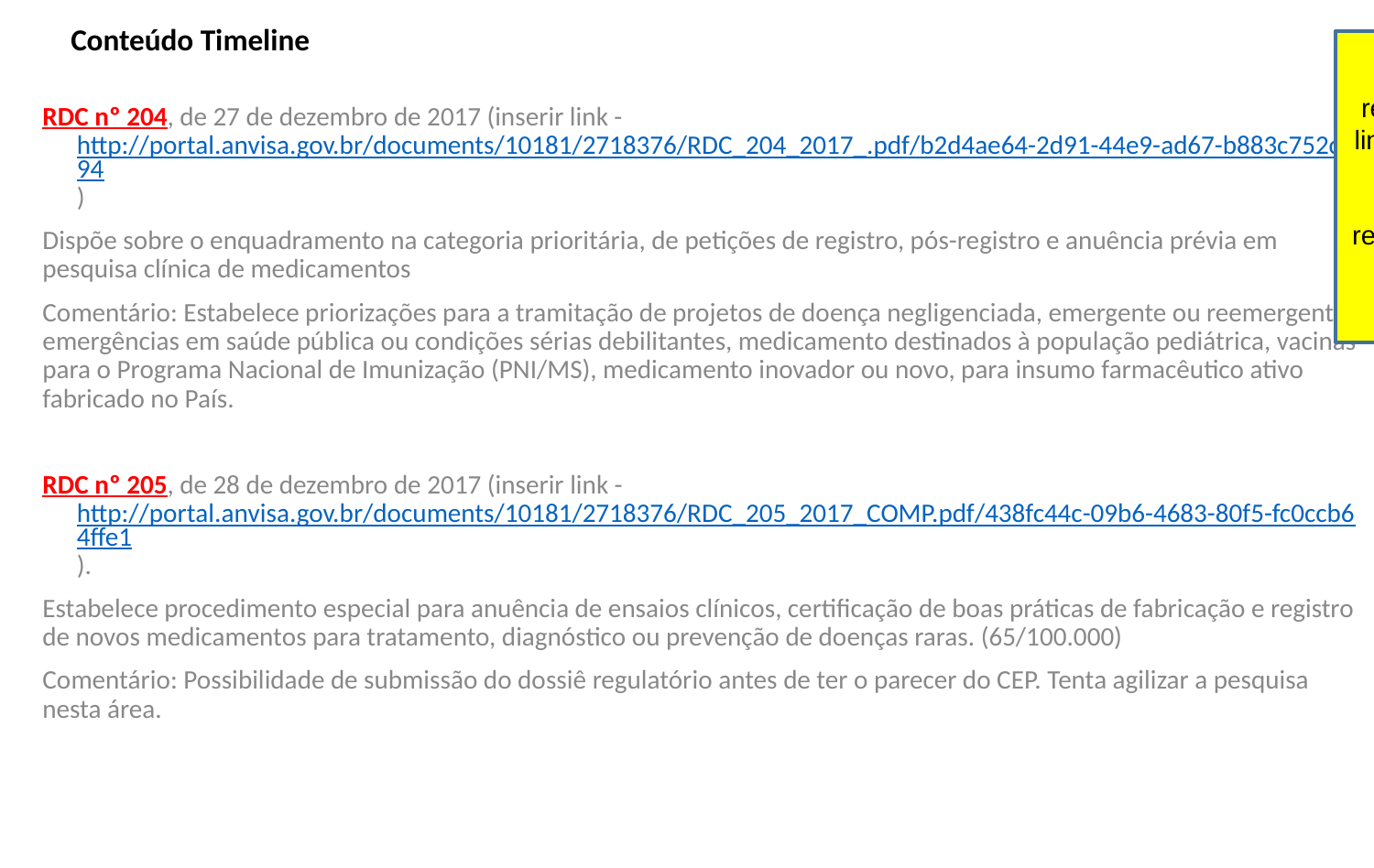

# Conteúdo Timeline
DG cada nome de resolução deve ter um link clicável (se houver) que irá redirecionar para a página da respectiva resolução na internet.

RDC nº 204, de 27 de dezembro de 2017 (inserir link - http://portal.anvisa.gov.br/documents/10181/2718376/RDC_204_2017_.pdf/b2d4ae64-2d91-44e9-ad67-b883c752c094)
Dispõe sobre o enquadramento na categoria prioritária, de petições de registro, pós-registro e anuência prévia em pesquisa clínica de medicamentos
Comentário: Estabelece priorizações para a tramitação de projetos de doença negligenciada, emergente ou reemergente, emergências em saúde pública ou condições sérias debilitantes, medicamento destinados à população pediátrica, vacinas para o Programa Nacional de Imunização (PNI/MS), medicamento inovador ou novo, para insumo farmacêutico ativo fabricado no País.

RDC nº 205, de 28 de dezembro de 2017 (inserir link - http://portal.anvisa.gov.br/documents/10181/2718376/RDC_205_2017_COMP.pdf/438fc44c-09b6-4683-80f5-fc0ccb64ffe1).
Estabelece procedimento especial para anuência de ensaios clínicos, certificação de boas práticas de fabricação e registro de novos medicamentos para tratamento, diagnóstico ou prevenção de doenças raras. (65/100.000)
Comentário: Possibilidade de submissão do dossiê regulatório antes de ter o parecer do CEP. Tenta agilizar a pesquisa nesta área.